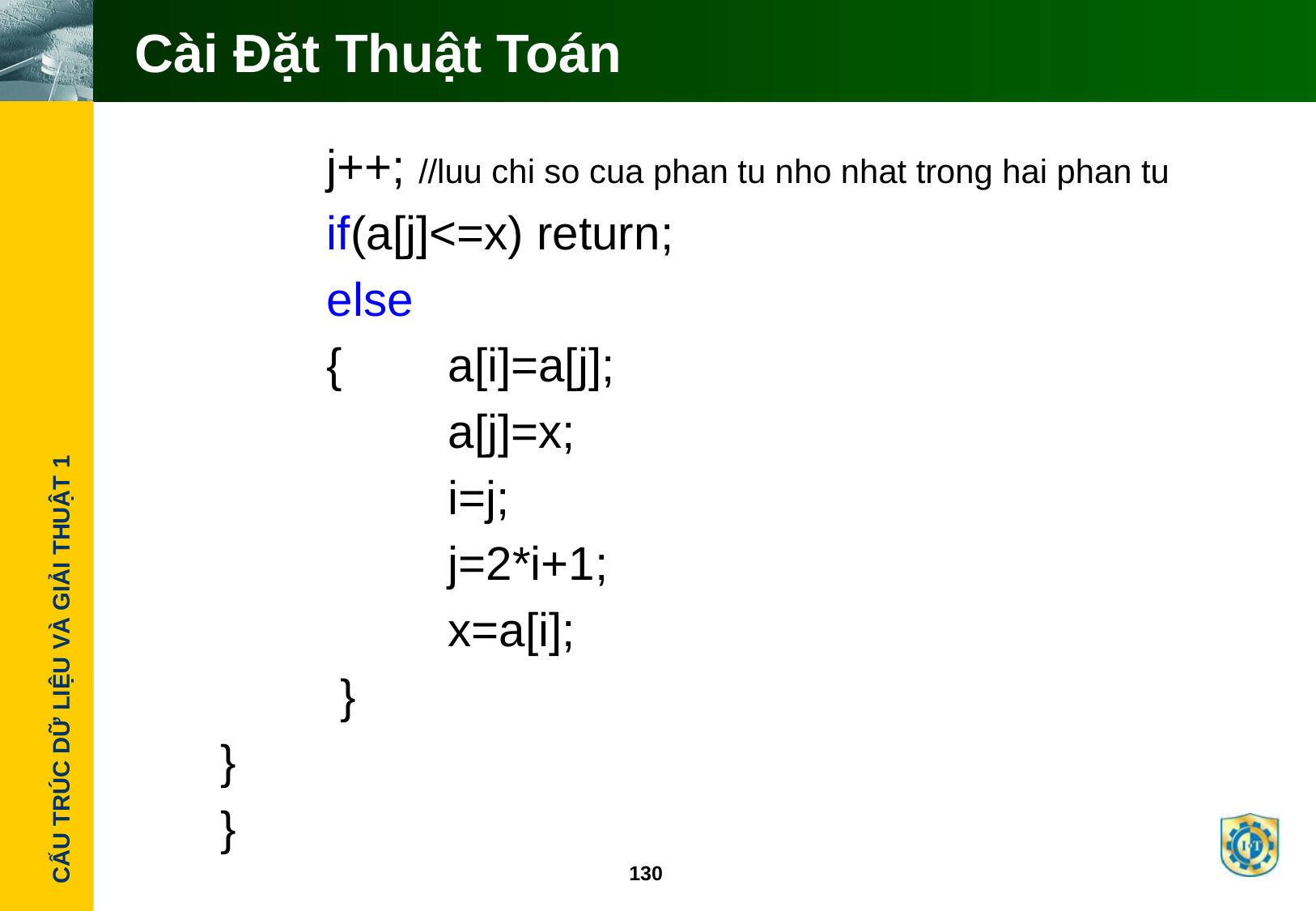

# Cài Đặt Thuật Toán
		j++; //luu chi so cua phan tu nho nhat trong hai phan tu
		if(a[j]<=x) return;
		else
		{	a[i]=a[j];
			a[j]=x;
			i=j;
			j=2*i+1;
			x=a[i];
		 }
}
}